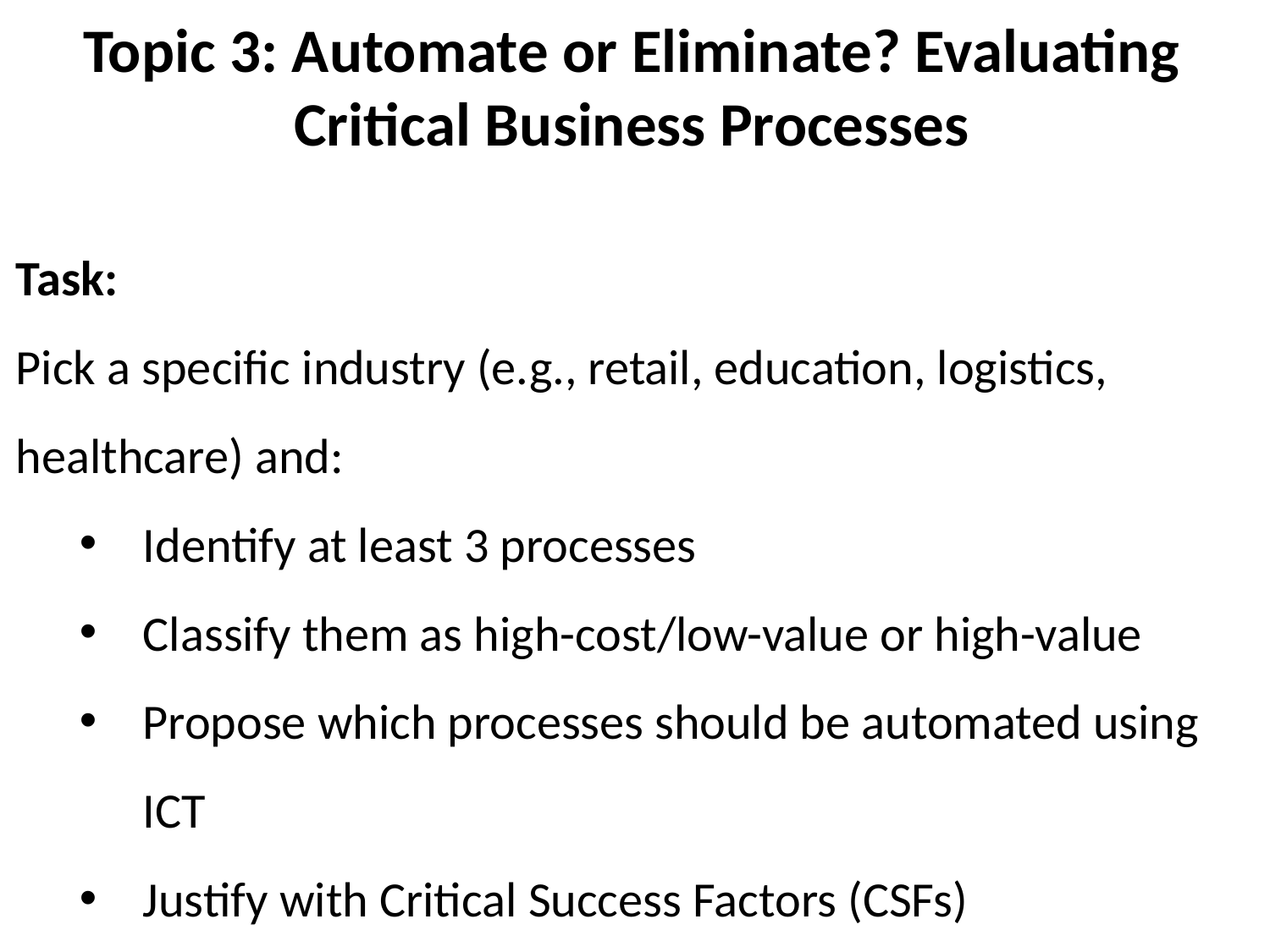

Topic 3: Automate or Eliminate? Evaluating Critical Business Processes
10
Task:
Pick a specific industry (e.g., retail, education, logistics, healthcare) and:
Identify at least 3 processes
Classify them as high-cost/low-value or high-value
Propose which processes should be automated using ICT
Justify with Critical Success Factors (CSFs)